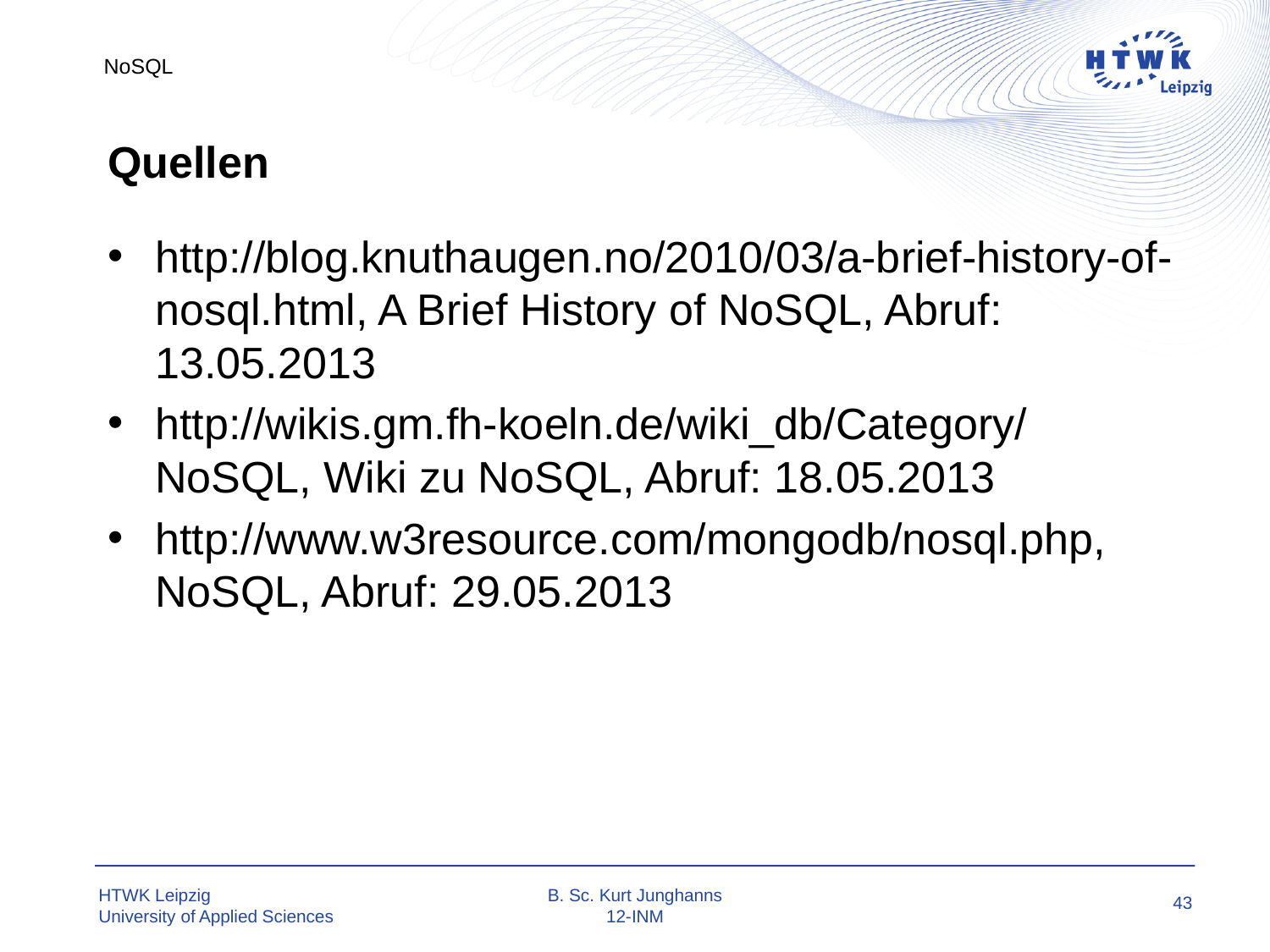

NoSQL
# Quellen
http://blog.knuthaugen.no/2010/03/a-brief-history-of-nosql.html, A Brief History of NoSQL, Abruf: 13.05.2013
http://wikis.gm.fh-koeln.de/wiki_db/Category/NoSQL, Wiki zu NoSQL, Abruf: 18.05.2013
http://www.w3resource.com/mongodb/nosql.php, NoSQL, Abruf: 29.05.2013